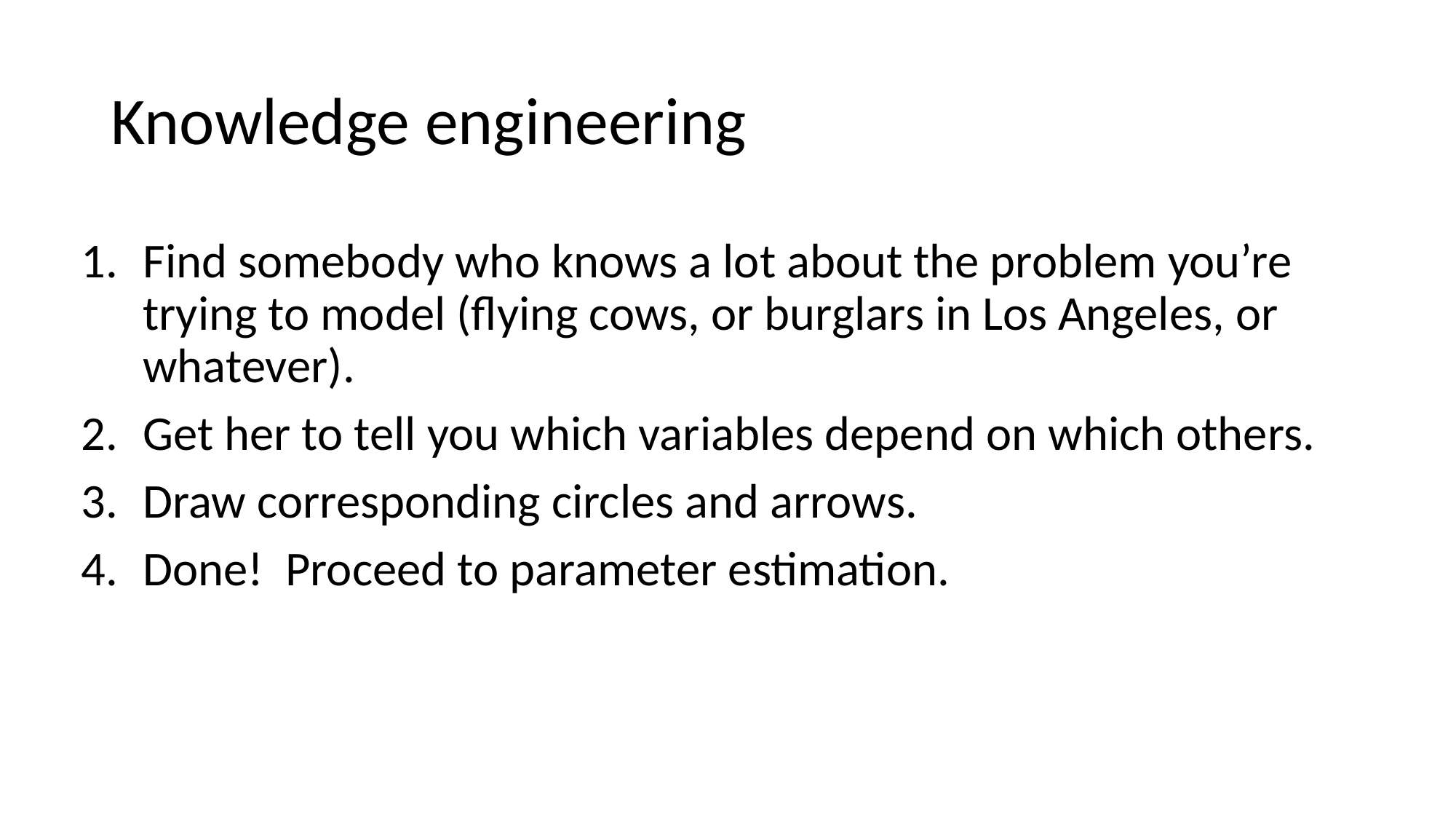

# Knowledge engineering
Find somebody who knows a lot about the problem you’re trying to model (flying cows, or burglars in Los Angeles, or whatever).
Get her to tell you which variables depend on which others.
Draw corresponding circles and arrows.
Done!  Proceed to parameter estimation.